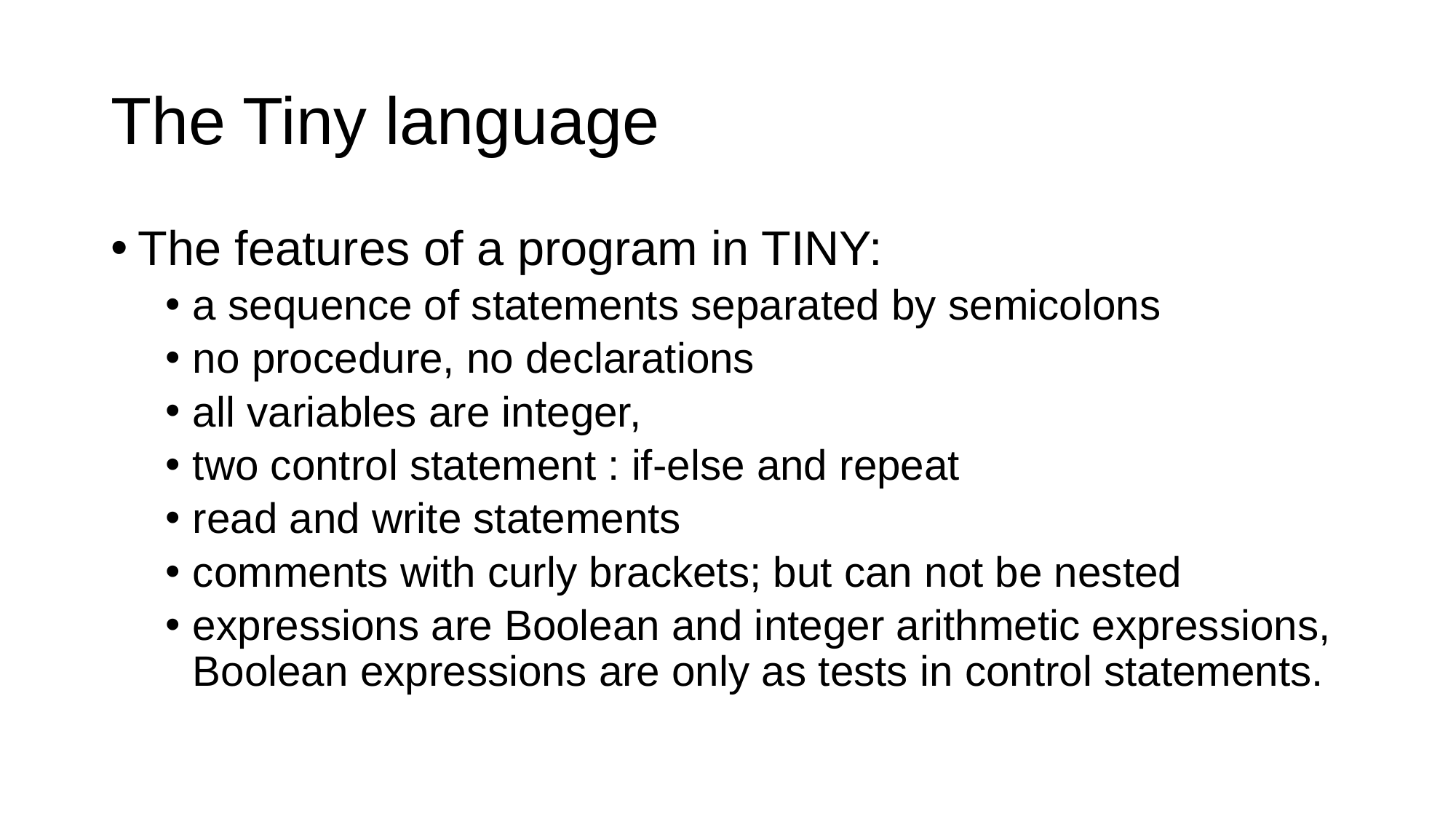

# The Tiny language
The features of a program in TINY:
a sequence of statements separated by semicolons
no procedure, no declarations
all variables are integer,
two control statement : if-else and repeat
read and write statements
comments with curly brackets; but can not be nested
expressions are Boolean and integer arithmetic expressions, Boolean expressions are only as tests in control statements.